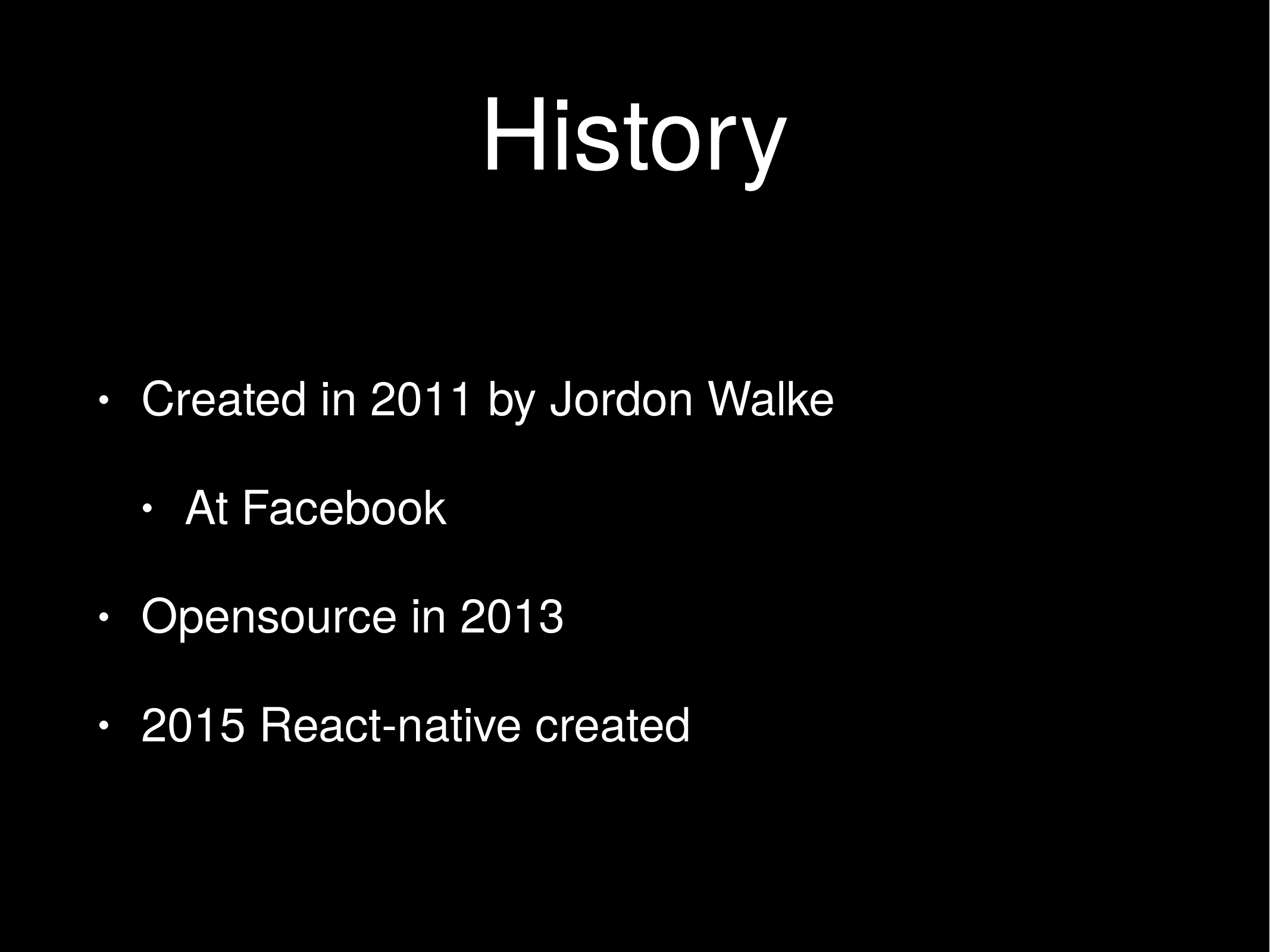

# History
Created in 2011 by Jordon Walke
At Facebook
Opensource in 2013
2015 React-native created